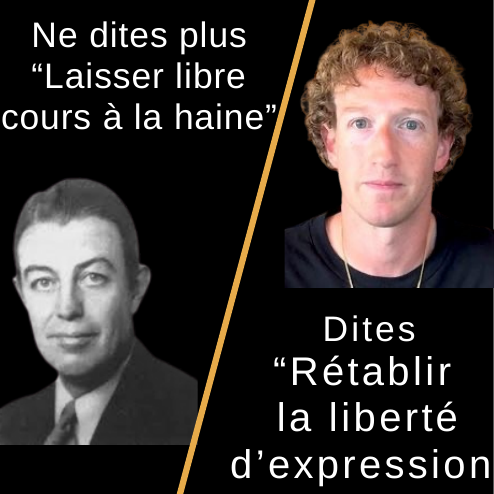

Ne dites plus
“Laisser libre cours à la haine”

“Rétablir
la liberté d’expression”
Dites